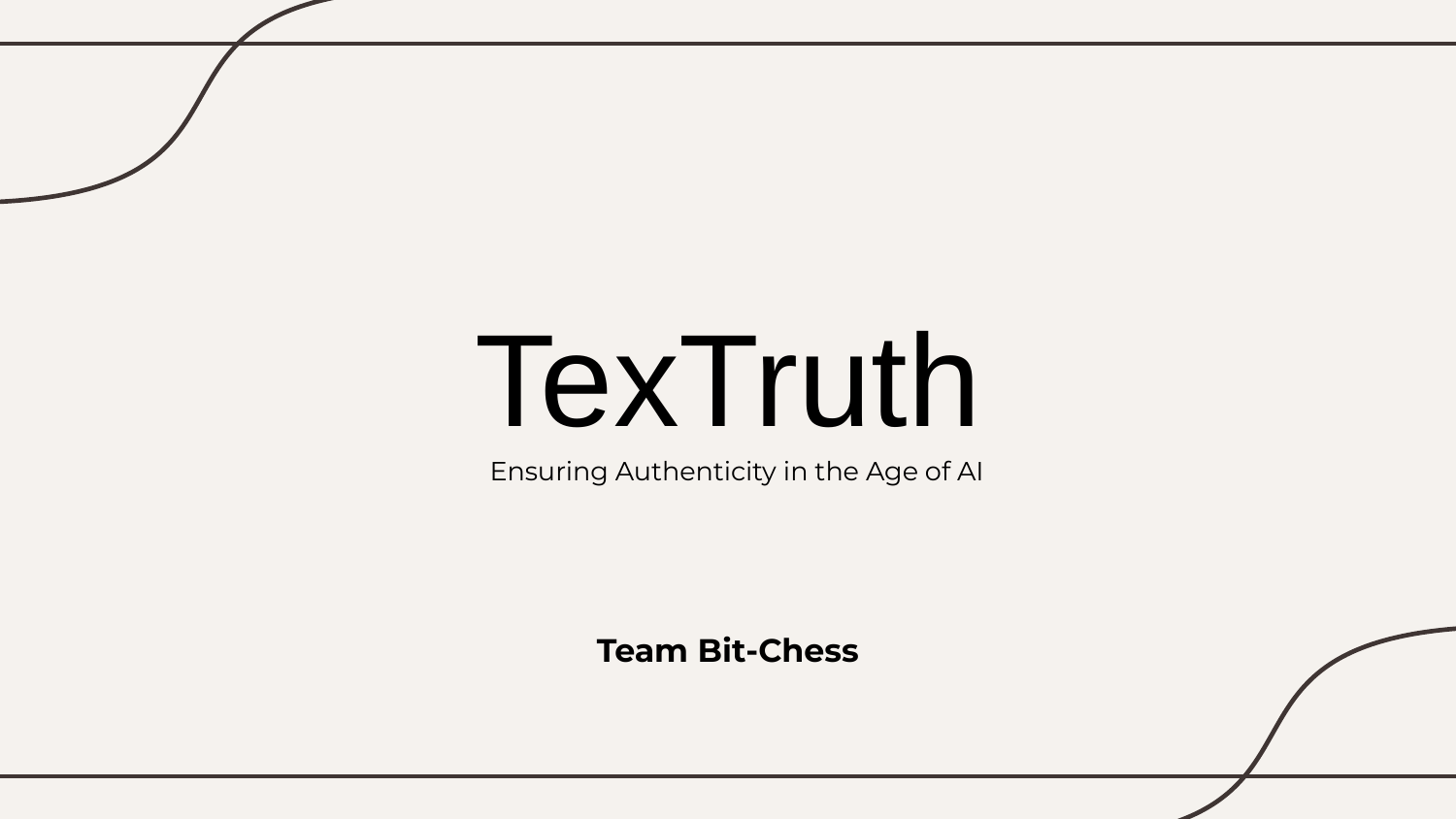

# TexTruth
Ensuring Authenticity in the Age of AI
Team Bit-Chess